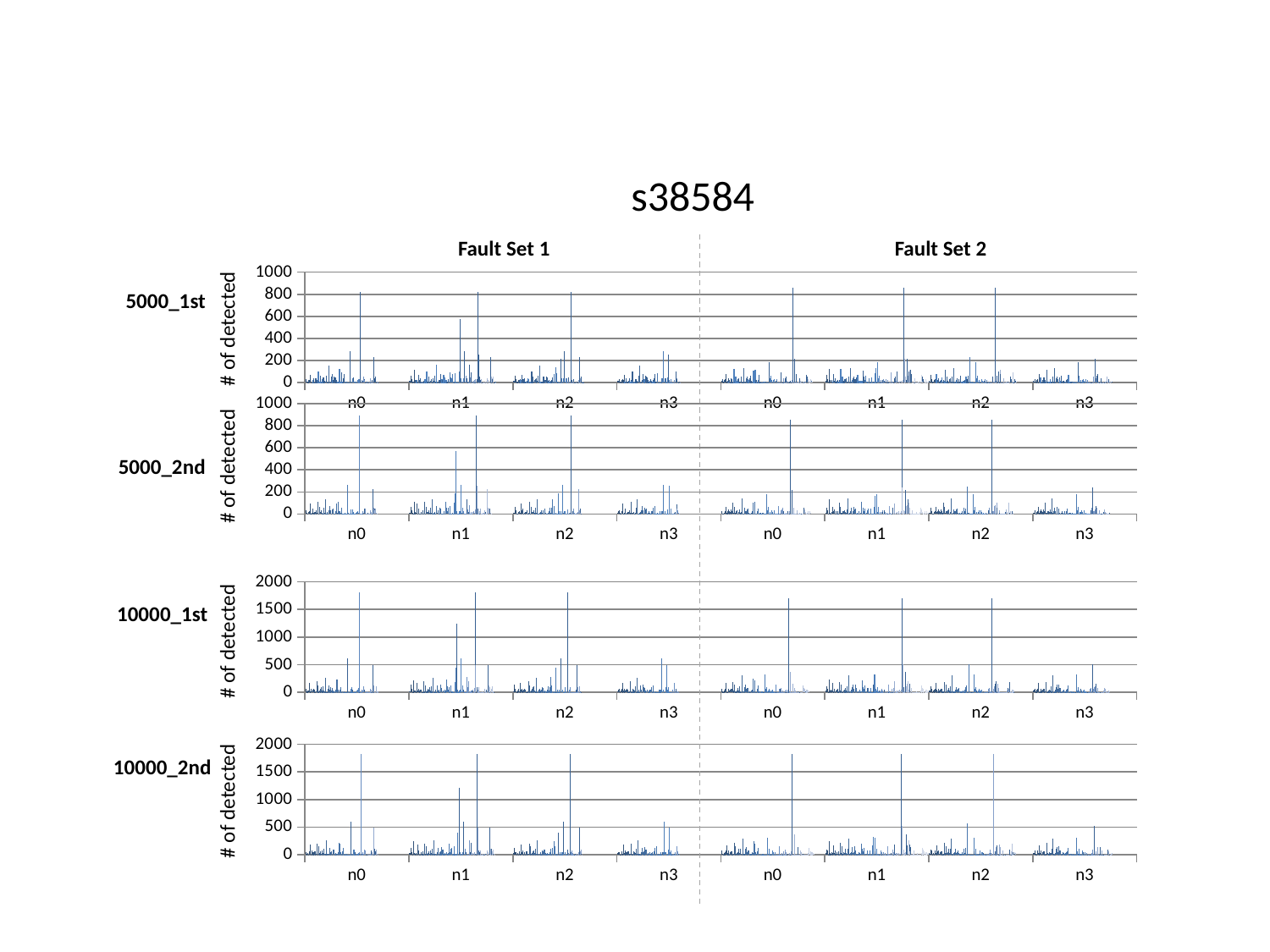

s38584
Fault Set 1
Fault Set 2

### Chart

| Category |  |  |  |  |  |  |  |  |  |  |  |  |  |  |  |  |  |  |  |  |  |  |  |  |  |  |  |  |  |  |  |  |  |  |  |  |  |  |  |  |  |  |  |  |  |  |  |  |  |  |  |  |  |  |  |  |  |  |  |  |  |  |  |  |  |  |  |  |  |  |  |  |  |  |  |  |  |  |  |  |  |  |  |  |  |  |  |  |  |  |  |  |  |  |  |  |  |  |  |  |  |  |  |  |  |  |  |  |  |  |  |  |  |  |  |  |  |  |  |  |  |  |  |  |  |  |  |  |  |  |  |  |  |  |  |  |  |  |  |  |  |  |  |  |  |  |  |  |  |  |  |  |  |  |  |  |  |  |  |  |  |  |  |  |  |  |  |  |  |  |  |  |  |  |  |  |  |  |  |  |  |  |  |  |  |  |  |  |  |
|---|---|---|---|---|---|---|---|---|---|---|---|---|---|---|---|---|---|---|---|---|---|---|---|---|---|---|---|---|---|---|---|---|---|---|---|---|---|---|---|---|---|---|---|---|---|---|---|---|---|---|---|---|---|---|---|---|---|---|---|---|---|---|---|---|---|---|---|---|---|---|---|---|---|---|---|---|---|---|---|---|---|---|---|---|---|---|---|---|---|---|---|---|---|---|---|---|---|---|---|---|---|---|---|---|---|---|---|---|---|---|---|---|---|---|---|---|---|---|---|---|---|---|---|---|---|---|---|---|---|---|---|---|---|---|---|---|---|---|---|---|---|---|---|---|---|---|---|---|---|---|---|---|---|---|---|---|---|---|---|---|---|---|---|---|---|---|---|---|---|---|---|---|---|---|---|---|---|---|---|---|---|---|---|---|---|---|---|---|---|
| n0 | 13.0 | 28.0 | 8.0 | 7.0 | 3.0 | 24.0 | 1.0 | 21.0 | 28.0 | 69.0 | 6.0 | 4.0 | 1.0 | 18.0 | 36.0 | 2.0 | 4.0 | 18.0 | 7.0 | 38.0 | 27.0 | 3.0 | 12.0 | 100.0 | 16.0 | 1.0 | 3.0 | 58.0 | 6.0 | 1.0 | 17.0 | 26.0 | 4.0 | 41.0 | 3.0 | 15.0 | 6.0 | 60.0 | 5.0 | 9.0 | 3.0 | 1.0 | 154.0 | 4.0 | 7.0 | 5.0 | 1.0 | 52.0 | 76.0 | 25.0 | 24.0 | 1.0 | 51.0 | 8.0 | 45.0 | 2.0 | 22.0 | 1.0 | 2.0 | 6.0 | 12.0 | 31.0 | 121.0 | 9.0 | 2.0 | 95.0 | 21.0 | 2.0 | 4.0 | 36.0 | 12.0 | 74.0 | 3.0 | 1.0 | 6.0 | 5.0 | 2.0 | 2.0 | 4.0 | 1.0 | 4.0 | 282.0 | 5.0 | 12.0 | 2.0 | 2.0 | 40.0 | 46.0 | 9.0 | 7.0 | 5.0 | 1.0 | 8.0 | 1.0 | 2.0 | 22.0 | 28.0 | 4.0 | 2.0 | 32.0 | 820.0 | 4.0 | 1.0 | 22.0 | 15.0 | 18.0 | 53.0 | 34.0 | 20.0 | 1.0 | 3.0 | 2.0 | 8.0 | 1.0 | 5.0 | 1.0 | 1.0 | 2.0 | 4.0 | 36.0 | 1.0 | 21.0 | 1.0 | 3.0 | 232.0 | 54.0 | 39.0 | 28.0 | 51.0 | 2.0 | 1.0 | 1.0 | 6.0 | 2.0 | None | None | None | None | None | None | None | None | None | None | None | None | None | None | None | None | None | None | None | None | None | None | None | None | None | None | None | None | None | None | None | None | None | None | None | None | None | None | None | None | None | None | None | None | None | None | None | None | None | None | None | None | None | None | None |
| n1 | 13.0 | 14.0 | 60.0 | 12.0 | 28.0 | 8.0 | 1.0 | 7.0 | 118.0 | 3.0 | 24.0 | 1.0 | 11.0 | 21.0 | 20.0 | 1.0 | 69.0 | 6.0 | 1.0 | 18.0 | 36.0 | 2.0 | 8.0 | 3.0 | 4.0 | 18.0 | 7.0 | 6.0 | 27.0 | 1.0 | 3.0 | 100.0 | 16.0 | 1.0 | 3.0 | 58.0 | 6.0 | 1.0 | 17.0 | 26.0 | 28.0 | 4.0 | 41.0 | 3.0 | 15.0 | 6.0 | 60.0 | 9.0 | 1.0 | 154.0 | 4.0 | 3.0 | 5.0 | 11.0 | 1.0 | 23.0 | 52.0 | 76.0 | 8.0 | 25.0 | 24.0 | 1.0 | 63.0 | 51.0 | 45.0 | 11.0 | 2.0 | 22.0 | 1.0 | 6.0 | 12.0 | 31.0 | 9.0 | 9.0 | 95.0 | 21.0 | 47.0 | 36.0 | 12.0 | 74.0 | 3.0 | 1.0 | 6.0 | 83.0 | 5.0 | 2.0 | 2.0 | 4.0 | 1.0 | 4.0 | 2.0 | 99.0 | 212.0 | 575.0 | 37.0 | 4.0 | 4.0 | 10.0 | 37.0 | 37.0 | 282.0 | 5.0 | 12.0 | 64.0 | 37.0 | 37.0 | 5.0 | 2.0 | 4.0 | 163.0 | 2.0 | 46.0 | 9.0 | 94.0 | 1.0 | 1.0 | 7.0 | 19.0 | 1.0 | 22.0 | 28.0 | 4.0 | 2.0 | 10.0 | 32.0 | 820.0 | 252.0 | 4.0 | 54.0 | 1.0 | 22.0 | 34.0 | 1.0 | 1.0 | 2.0 | 1.0 | 1.0 | 1.0 | 1.0 | 7.0 | 1.0 | 4.0 | 36.0 | 12.0 | 21.0 | 1.0 | 3.0 | 1.0 | 232.0 | 54.0 | 1.0 | 39.0 | 28.0 | 51.0 | 2.0 | 1.0 | 1.0 | 6.0 | 2.0 | None | None | None | None | None | None | None | None | None | None | None | None | None | None | None | None | None | None | None | None | None | None | None | None | None | None | None | None | None | None |
| n2 | 13.0 | 14.0 | 60.0 | 12.0 | 28.0 | 8.0 | 1.0 | 7.0 | 3.0 | 24.0 | 1.0 | 21.0 | 28.0 | 20.0 | 1.0 | 69.0 | 6.0 | 1.0 | 28.0 | 18.0 | 36.0 | 8.0 | 3.0 | 4.0 | 18.0 | 7.0 | 38.0 | 6.0 | 27.0 | 1.0 | 3.0 | 1.0 | 12.0 | 100.0 | 16.0 | 3.0 | 58.0 | 6.0 | 17.0 | 26.0 | 28.0 | 41.0 | 3.0 | 15.0 | 60.0 | 5.0 | 9.0 | 1.0 | 154.0 | 4.0 | 3.0 | 5.0 | 11.0 | 1.0 | 23.0 | 52.0 | 8.0 | 25.0 | 24.0 | 1.0 | 51.0 | 45.0 | 14.0 | 11.0 | 2.0 | 22.0 | 1.0 | 6.0 | 12.0 | 9.0 | 21.0 | 47.0 | 2.0 | 12.0 | 74.0 | 3.0 | 1.0 | 138.0 | 6.0 | 83.0 | 5.0 | 2.0 | 2.0 | 4.0 | 1.0 | 4.0 | 2.0 | 212.0 | 37.0 | 4.0 | 4.0 | 37.0 | 37.0 | 282.0 | 5.0 | 12.0 | 37.0 | 37.0 | 2.0 | 4.0 | 46.0 | 7.0 | 8.0 | 2.0 | 2.0 | 820.0 | 4.0 | 22.0 | 3.0 | 34.0 | 11.0 | 1.0 | 1.0 | 3.0 | 2.0 | 1.0 | 5.0 | 1.0 | 4.0 | 21.0 | 1.0 | 232.0 | 39.0 | 28.0 | 51.0 | 2.0 | 1.0 | 6.0 | 2.0 | None | None | None | None | None | None | None | None | None | None | None | None | None | None | None | None | None | None | None | None | None | None | None | None | None | None | None | None | None | None | None | None | None | None | None | None | None | None | None | None | None | None | None | None | None | None | None | None | None | None | None | None | None | None | None | None | None | None | None | None |
| n3 | 13.0 | 14.0 | 12.0 | 28.0 | 8.0 | 1.0 | 7.0 | 1.0 | 21.0 | 28.0 | 20.0 | 1.0 | 69.0 | 6.0 | 1.0 | 18.0 | 36.0 | 8.0 | 3.0 | 4.0 | 18.0 | 7.0 | 38.0 | 6.0 | 27.0 | 3.0 | 12.0 | 100.0 | 16.0 | 1.0 | 3.0 | 6.0 | 1.0 | 26.0 | 28.0 | 3.0 | 15.0 | 6.0 | 60.0 | 9.0 | 154.0 | 4.0 | 3.0 | 11.0 | 1.0 | 23.0 | 52.0 | 76.0 | 25.0 | 24.0 | 1.0 | 63.0 | 51.0 | 8.0 | 45.0 | 2.0 | 22.0 | 1.0 | 6.0 | 12.0 | 31.0 | 9.0 | 9.0 | 2.0 | 6.0 | 21.0 | 36.0 | 12.0 | 74.0 | 3.0 | 1.0 | 6.0 | 83.0 | 5.0 | 2.0 | 2.0 | 4.0 | 1.0 | 4.0 | 2.0 | 37.0 | 4.0 | 37.0 | 37.0 | 282.0 | 5.0 | 12.0 | 37.0 | 37.0 | 2.0 | 4.0 | 46.0 | 2.0 | 252.0 | 4.0 | 22.0 | 1.0 | 34.0 | 3.0 | 2.0 | 1.0 | 4.0 | 1.0 | 4.0 | 21.0 | 1.0 | 3.0 | 99.0 | 39.0 | 28.0 | 2.0 | 1.0 | 1.0 | 6.0 | 2.0 | None | None | None | None | None | None | None | None | None | None | None | None | None | None | None | None | None | None | None | None | None | None | None | None | None | None | None | None | None | None | None | None | None | None | None | None | None | None | None | None | None | None | None | None | None | None | None | None | None | None | None | None | None | None | None | None | None | None | None | None | None | None | None | None | None | None | None | None | None | None | None | None | None | None |
| n0 | 14.0 | 30.0 | 5.0 | 1.0 | 9.0 | 20.0 | 20.0 | 32.0 | 76.0 | 6.0 | 4.0 | 13.0 | 42.0 | 1.0 | 15.0 | 23.0 | 2.0 | 41.0 | 1.0 | 26.0 | 1.0 | 2.0 | 10.0 | 119.0 | 7.0 | 1.0 | 51.0 | 8.0 | 16.0 | 2.0 | 30.0 | 5.0 | 38.0 | 3.0 | 6.0 | 11.0 | 54.0 | 4.0 | 8.0 | 1.0 | 128.0 | 4.0 | 10.0 | 6.0 | 1.0 | 39.0 | 56.0 | 1.0 | 29.0 | 21.0 | 2.0 | 42.0 | 16.0 | 66.0 | 1.0 | 10.0 | 11.0 | 15.0 | 15.0 | 105.0 | 11.0 | 3.0 | 111.0 | 21.0 | 2.0 | 4.0 | 2.0 | 21.0 | 28.0 | 62.0 | 2.0 | 6.0 | 4.0 | 3.0 | 1.0 | 2.0 | 5.0 | 1.0 | 5.0 | 6.0 | 3.0 | 6.0 | 4.0 | 2.0 | 1.0 | 2.0 | 1.0 | 182.0 | 40.0 | 23.0 | 60.0 | 5.0 | 23.0 | 2.0 | 1.0 | 23.0 | 29.0 | 15.0 | 2.0 | 8.0 | 15.0 | 32.0 | 2.0 | 2.0 | 4.0 | 3.0 | 2.0 | 1.0 | 2.0 | 92.0 | 2.0 | 3.0 | 4.0 | 2.0 | 38.0 | 1.0 | 42.0 | 3.0 | 53.0 | 19.0 | 3.0 | 1.0 | 5.0 | 7.0 | 1.0 | 12.0 | 16.0 | 5.0 | 4.0 | 27.0 | 859.0 | 2.0 | 6.0 | 218.0 | 2.0 | 2.0 | 1.0 | 74.0 | 2.0 | 3.0 | 1.0 | 1.0 | 5.0 | 37.0 | 13.0 | 1.0 | 2.0 | 8.0 | 5.0 | 1.0 | 1.0 | 5.0 | 6.0 | 2.0 | 2.0 | 9.0 | 68.0 | 52.0 | 9.0 | 35.0 | 1.0 | 3.0 | 5.0 | 29.0 | 19.0 | 6.0 | 7.0 | None | None | None | None | None | None | None | None | None | None | None | None | None | None | None | None | None | None | None | None | None | None |
| n1 | 14.0 | 11.0 | 71.0 | 24.0 | 30.0 | 5.0 | 1.0 | 120.0 | 9.0 | 20.0 | 9.0 | 20.0 | 9.0 | 1.0 | 76.0 | 6.0 | 13.0 | 42.0 | 1.0 | 2.0 | 2.0 | 15.0 | 23.0 | 2.0 | 6.0 | 26.0 | 1.0 | 2.0 | 119.0 | 7.0 | 1.0 | 51.0 | 8.0 | 16.0 | 2.0 | 30.0 | 31.0 | 5.0 | 38.0 | 3.0 | 6.0 | 11.0 | 54.0 | 8.0 | 1.0 | 128.0 | 4.0 | 6.0 | 4.0 | 17.0 | 39.0 | 56.0 | 1.0 | 4.0 | 29.0 | 21.0 | 2.0 | 50.0 | 42.0 | 66.0 | 1.0 | 1.0 | 10.0 | 11.0 | 15.0 | 15.0 | 5.0 | 11.0 | 111.0 | 21.0 | 2.0 | 52.0 | 21.0 | 28.0 | 62.0 | 6.0 | 4.0 | 5.0 | 3.0 | 37.0 | 39.0 | 2.0 | 5.0 | 1.0 | 5.0 | 43.0 | 3.0 | 6.0 | 4.0 | 2.0 | 87.0 | 1.0 | 132.0 | 1.0 | 6.0 | 182.0 | 40.0 | 23.0 | 60.0 | 5.0 | 3.0 | 23.0 | 1.0 | 2.0 | 1.0 | 23.0 | 29.0 | 15.0 | 2.0 | 8.0 | 15.0 | 32.0 | 2.0 | 2.0 | 20.0 | 4.0 | 3.0 | 2.0 | 1.0 | 2.0 | 92.0 | 6.0 | 2.0 | 3.0 | 4.0 | 2.0 | 38.0 | 1.0 | 53.0 | 19.0 | 97.0 | 5.0 | 5.0 | 7.0 | 12.0 | 3.0 | 1.0 | 12.0 | 16.0 | 5.0 | 4.0 | 6.0 | 27.0 | 859.0 | 216.0 | 2.0 | 53.0 | 6.0 | 23.0 | 18.0 | 218.0 | 60.0 | 101.0 | 1.0 | 113.0 | 118.0 | 28.0 | 74.0 | 2.0 | 3.0 | 1.0 | 1.0 | 9.0 | 37.0 | 1.0 | 1.0 | 1.0 | 1.0 | 1.0 | 6.0 | 1.0 | 6.0 | 2.0 | 2.0 | 8.0 | 9.0 | 68.0 | 52.0 | 9.0 | 35.0 | 1.0 | 3.0 | 5.0 | 3.0 | 29.0 | 19.0 | 1.0 | 6.0 | 7.0 |
| n2 | 14.0 | 11.0 | 71.0 | 24.0 | 30.0 | 5.0 | 1.0 | 9.0 | 20.0 | 20.0 | 32.0 | 9.0 | 1.0 | 76.0 | 6.0 | 26.0 | 13.0 | 42.0 | 2.0 | 2.0 | 15.0 | 23.0 | 2.0 | 41.0 | 6.0 | 26.0 | 2.0 | 4.0 | 10.0 | 119.0 | 7.0 | 1.0 | 51.0 | 8.0 | 16.0 | 2.0 | 30.0 | 31.0 | 38.0 | 3.0 | 6.0 | 54.0 | 4.0 | 8.0 | 1.0 | 128.0 | 4.0 | 6.0 | 4.0 | 17.0 | 39.0 | 1.0 | 4.0 | 29.0 | 21.0 | 2.0 | 42.0 | 66.0 | 11.0 | 1.0 | 1.0 | 10.0 | 11.0 | 15.0 | 5.0 | 21.0 | 2.0 | 52.0 | 4.0 | 28.0 | 62.0 | 2.0 | 6.0 | 234.0 | 7.0 | 5.0 | 3.0 | 2.0 | 5.0 | 1.0 | 3.0 | 4.0 | 2.0 | 1.0 | 1.0 | 182.0 | 40.0 | 23.0 | 60.0 | 5.0 | 3.0 | 23.0 | 1.0 | 2.0 | 1.0 | 23.0 | 29.0 | 15.0 | 2.0 | 8.0 | 15.0 | 32.0 | 2.0 | 2.0 | 20.0 | 4.0 | 3.0 | 2.0 | 1.0 | 2.0 | 6.0 | 2.0 | 3.0 | 4.0 | 2.0 | 38.0 | 53.0 | 7.0 | 7.0 | 5.0 | 4.0 | 859.0 | 18.0 | 27.0 | 60.0 | 2.0 | 101.0 | 2.0 | 1.0 | 118.0 | 74.0 | 2.0 | 3.0 | 1.0 | 1.0 | 37.0 | 13.0 | 1.0 | 2.0 | 2.0 | 1.0 | 5.0 | 1.0 | 6.0 | 2.0 | 2.0 | 8.0 | 9.0 | 52.0 | 9.0 | 35.0 | 1.0 | 3.0 | 95.0 | 5.0 | 3.0 | 29.0 | 19.0 | 1.0 | 6.0 | None | None | None | None | None | None | None | None | None | None | None | None | None | None | None | None | None | None | None | None | None | None | None | None | None | None | None | None | None |
| n3 | 14.0 | 11.0 | 24.0 | 30.0 | 5.0 | 1.0 | 20.0 | 32.0 | 9.0 | 1.0 | 76.0 | 6.0 | 13.0 | 42.0 | 2.0 | 2.0 | 15.0 | 23.0 | 2.0 | 41.0 | 6.0 | 26.0 | 1.0 | 2.0 | 10.0 | 119.0 | 7.0 | 1.0 | 8.0 | 2.0 | 30.0 | 31.0 | 3.0 | 6.0 | 11.0 | 54.0 | 8.0 | 1.0 | 128.0 | 4.0 | 4.0 | 17.0 | 39.0 | 56.0 | 29.0 | 21.0 | 2.0 | 50.0 | 42.0 | 16.0 | 66.0 | 1.0 | 10.0 | 11.0 | 15.0 | 15.0 | 5.0 | 11.0 | 3.0 | 2.0 | 21.0 | 2.0 | 21.0 | 28.0 | 62.0 | 2.0 | 6.0 | 4.0 | 5.0 | 3.0 | 2.0 | 5.0 | 1.0 | 5.0 | 3.0 | 6.0 | 4.0 | 2.0 | 2.0 | 1.0 | 6.0 | 182.0 | 40.0 | 23.0 | 60.0 | 5.0 | 23.0 | 1.0 | 2.0 | 1.0 | 23.0 | 29.0 | 15.0 | 2.0 | 8.0 | 15.0 | 32.0 | 2.0 | 2.0 | 20.0 | 4.0 | 3.0 | 2.0 | 1.0 | 2.0 | 2.0 | 3.0 | 4.0 | 2.0 | 38.0 | 53.0 | 4.0 | 216.0 | 18.0 | 27.0 | 40.0 | 60.0 | 1.0 | 74.0 | 2.0 | 3.0 | 1.0 | 1.0 | 1.0 | 37.0 | 1.0 | 2.0 | 2.0 | 1.0 | 1.0 | 1.0 | 6.0 | 2.0 | 8.0 | 9.0 | 52.0 | 9.0 | 35.0 | 3.0 | 5.0 | 3.0 | 1.0 | 6.0 | 7.0 | None | None | None | None | None | None | None | None | None | None | None | None | None | None | None | None | None | None | None | None | None | None | None | None | None | None | None | None | None | None | None | None | None | None | None | None | None | None | None | None | None | None | None | None | None |
5000_1st
# of detected

### Chart

| Category |  |  |  |  |  |  |  |  |  |  |  |  |  |  |  |  |  |  |  |  |  |  |  |  |  |  |  |  |  |  |  |  |  |  |  |  |  |  |  |  |  |  |  |  |  |  |  |  |  |  |  |  |  |  |  |  |  |  |  |  |  |  |  |  |  |  |  |  |  |  |  |  |  |  |  |  |  |  |  |  |  |  |  |  |  |  |  |  |  |  |  |  |  |  |  |  |  |  |  |  |  |  |  |  |  |  |  |  |  |  |  |  |  |  |  |  |  |  |  |  |  |  |  |  |  |  |  |  |  |  |  |  |  |  |  |  |  |  |  |  |  |  |  |  |  |  |  |  |  |  |  |  |  |  |  |  |  |  |  |  |  |  |  |  |  |  |  |  |  |  |  |  |  |  |  |  |  |  |  |  |  |  |  |  |  |  |  |  |  |  |  |
|---|---|---|---|---|---|---|---|---|---|---|---|---|---|---|---|---|---|---|---|---|---|---|---|---|---|---|---|---|---|---|---|---|---|---|---|---|---|---|---|---|---|---|---|---|---|---|---|---|---|---|---|---|---|---|---|---|---|---|---|---|---|---|---|---|---|---|---|---|---|---|---|---|---|---|---|---|---|---|---|---|---|---|---|---|---|---|---|---|---|---|---|---|---|---|---|---|---|---|---|---|---|---|---|---|---|---|---|---|---|---|---|---|---|---|---|---|---|---|---|---|---|---|---|---|---|---|---|---|---|---|---|---|---|---|---|---|---|---|---|---|---|---|---|---|---|---|---|---|---|---|---|---|---|---|---|---|---|---|---|---|---|---|---|---|---|---|---|---|---|---|---|---|---|---|---|---|---|---|---|---|---|---|---|---|---|---|---|---|---|---|---|
| n0 | 13.0 | 34.0 | 7.0 | 1.0 | 6.0 | 16.0 | 14.0 | 29.0 | 91.0 | 1.0 | 4.0 | 1.0 | 8.0 | 47.0 | 2.0 | 13.0 | 18.0 | 6.0 | 20.0 | 32.0 | 3.0 | 9.0 | 110.0 | 14.0 | 3.0 | 62.0 | 9.0 | 19.0 | 21.0 | 33.0 | 2.0 | 13.0 | 3.0 | 53.0 | 3.0 | 8.0 | 2.0 | 132.0 | 6.0 | 1.0 | 15.0 | 4.0 | 1.0 | 31.0 | 69.0 | 19.0 | 33.0 | 3.0 | 3.0 | 41.0 | 8.0 | 52.0 | 1.0 | 5.0 | 6.0 | 14.0 | 23.0 | 98.0 | 7.0 | 2.0 | 111.0 | 28.0 | 2.0 | 3.0 | 26.0 | 12.0 | 55.0 | 1.0 | 1.0 | 6.0 | 1.0 | 1.0 | 10.0 | 2.0 | 3.0 | 3.0 | 3.0 | 3.0 | 266.0 | 10.0 | 2.0 | 3.0 | 3.0 | 3.0 | 38.0 | 1.0 | 40.0 | 2.0 | 20.0 | 6.0 | 1.0 | 1.0 | 6.0 | 9.0 | 3.0 | 18.0 | 24.0 | 8.0 | 8.0 | 39.0 | 891.0 | 1.0 | 2.0 | 4.0 | 1.0 | 27.0 | 1.0 | 7.0 | 13.0 | 51.0 | 49.0 | 9.0 | 2.0 | 4.0 | 1.0 | 14.0 | 2.0 | 1.0 | 1.0 | 9.0 | 36.0 | 1.0 | 21.0 | 1.0 | 1.0 | 223.0 | 53.0 | 52.0 | 34.0 | 50.0 | 7.0 | 8.0 | 2.0 | None | None | None | None | None | None | None | None | None | None | None | None | None | None | None | None | None | None | None | None | None | None | None | None | None | None | None | None | None | None | None | None | None | None | None | None | None | None | None | None | None | None | None | None | None | None | None | None | None | None | None | None | None | None | None | None | None | None |
| n1 | 13.0 | 13.0 | 64.0 | 23.0 | 34.0 | 7.0 | 1.0 | 1.0 | 109.0 | 6.0 | 16.0 | 4.0 | 14.0 | 10.0 | 91.0 | 1.0 | 8.0 | 47.0 | 2.0 | 3.0 | 1.0 | 13.0 | 18.0 | 6.0 | 8.0 | 32.0 | 3.0 | 110.0 | 14.0 | 3.0 | 62.0 | 9.0 | 19.0 | 21.0 | 17.0 | 33.0 | 2.0 | 13.0 | 3.0 | 53.0 | 8.0 | 132.0 | 6.0 | 2.0 | 4.0 | 7.0 | 1.0 | 17.0 | 2.0 | 31.0 | 69.0 | 7.0 | 19.0 | 33.0 | 3.0 | 3.0 | 56.0 | 41.0 | 52.0 | 6.0 | 1.0 | 5.0 | 6.0 | 14.0 | 23.0 | 5.0 | 7.0 | 111.0 | 28.0 | 58.0 | 26.0 | 12.0 | 55.0 | 1.0 | 1.0 | 74.0 | 6.0 | 1.0 | 1.0 | 10.0 | 2.0 | 2.0 | 1.0 | 100.0 | 187.0 | 3.0 | 572.0 | 25.0 | 3.0 | 3.0 | 3.0 | 4.0 | 25.0 | 3.0 | 25.0 | 266.0 | 10.0 | 2.0 | 55.0 | 25.0 | 25.0 | 3.0 | 4.0 | 3.0 | 3.0 | 4.0 | 135.0 | 40.0 | 2.0 | 20.0 | 79.0 | 6.0 | 3.0 | 5.0 | 20.0 | 1.0 | 3.0 | 18.0 | 24.0 | 8.0 | 8.0 | 5.0 | 39.0 | 891.0 | 253.0 | 1.0 | 2.0 | 48.0 | 4.0 | 27.0 | 1.0 | 49.0 | 2.0 | 4.0 | 1.0 | 1.0 | 9.0 | 1.0 | 9.0 | 36.0 | 6.0 | 21.0 | 1.0 | 1.0 | 223.0 | 53.0 | 52.0 | 34.0 | 50.0 | 7.0 | 8.0 | 2.0 | None | None | None | None | None | None | None | None | None | None | None | None | None | None | None | None | None | None | None | None | None | None | None | None | None | None | None | None | None | None | None | None | None | None | None | None | None | None | None |
| n2 | 13.0 | 13.0 | 64.0 | 23.0 | 34.0 | 7.0 | 1.0 | 1.0 | 6.0 | 16.0 | 14.0 | 29.0 | 10.0 | 91.0 | 1.0 | 31.0 | 8.0 | 47.0 | 3.0 | 1.0 | 13.0 | 18.0 | 6.0 | 20.0 | 8.0 | 32.0 | 3.0 | 4.0 | 9.0 | 110.0 | 14.0 | 3.0 | 62.0 | 9.0 | 19.0 | 21.0 | 17.0 | 33.0 | 2.0 | 13.0 | 53.0 | 3.0 | 8.0 | 132.0 | 6.0 | 1.0 | 2.0 | 4.0 | 7.0 | 1.0 | 17.0 | 2.0 | 31.0 | 7.0 | 19.0 | 33.0 | 3.0 | 41.0 | 52.0 | 11.0 | 6.0 | 1.0 | 5.0 | 6.0 | 14.0 | 5.0 | 28.0 | 58.0 | 2.0 | 12.0 | 55.0 | 1.0 | 136.0 | 1.0 | 74.0 | 6.0 | 1.0 | 1.0 | 10.0 | 2.0 | 2.0 | 1.0 | 187.0 | 3.0 | 25.0 | 3.0 | 3.0 | 3.0 | 25.0 | 3.0 | 25.0 | 266.0 | 10.0 | 2.0 | 25.0 | 25.0 | 3.0 | 3.0 | 3.0 | 4.0 | 40.0 | 1.0 | 5.0 | 9.0 | 2.0 | 8.0 | 891.0 | 1.0 | 1.0 | 27.0 | 4.0 | 49.0 | 7.0 | 2.0 | 4.0 | 2.0 | 1.0 | 9.0 | 21.0 | 1.0 | 223.0 | 52.0 | 34.0 | 50.0 | 8.0 | 2.0 | None | None | None | None | None | None | None | None | None | None | None | None | None | None | None | None | None | None | None | None | None | None | None | None | None | None | None | None | None | None | None | None | None | None | None | None | None | None | None | None | None | None | None | None | None | None | None | None | None | None | None | None | None | None | None | None | None | None | None | None | None | None | None | None | None |
| n3 | 13.0 | 13.0 | 23.0 | 34.0 | 7.0 | 1.0 | 1.0 | 14.0 | 29.0 | 10.0 | 91.0 | 1.0 | 1.0 | 8.0 | 47.0 | 3.0 | 1.0 | 13.0 | 18.0 | 6.0 | 20.0 | 8.0 | 32.0 | 3.0 | 9.0 | 110.0 | 14.0 | 3.0 | 9.0 | 21.0 | 17.0 | 2.0 | 13.0 | 3.0 | 53.0 | 8.0 | 132.0 | 6.0 | 1.0 | 2.0 | 7.0 | 1.0 | 17.0 | 2.0 | 31.0 | 69.0 | 19.0 | 33.0 | 3.0 | 3.0 | 56.0 | 41.0 | 8.0 | 52.0 | 1.0 | 5.0 | 6.0 | 14.0 | 23.0 | 5.0 | 7.0 | 2.0 | 3.0 | 28.0 | 26.0 | 12.0 | 55.0 | 1.0 | 1.0 | 74.0 | 6.0 | 1.0 | 1.0 | 10.0 | 2.0 | 2.0 | 1.0 | 3.0 | 25.0 | 3.0 | 3.0 | 25.0 | 3.0 | 25.0 | 266.0 | 10.0 | 2.0 | 25.0 | 25.0 | 3.0 | 3.0 | 3.0 | 4.0 | 40.0 | 1.0 | 8.0 | 253.0 | 1.0 | 27.0 | 49.0 | 2.0 | 4.0 | 1.0 | 5.0 | 1.0 | 9.0 | 21.0 | 1.0 | 1.0 | 86.0 | 52.0 | 34.0 | 7.0 | 8.0 | 2.0 | None | None | None | None | None | None | None | None | None | None | None | None | None | None | None | None | None | None | None | None | None | None | None | None | None | None | None | None | None | None | None | None | None | None | None | None | None | None | None | None | None | None | None | None | None | None | None | None | None | None | None | None | None | None | None | None | None | None | None | None | None | None | None | None | None | None | None | None | None | None | None | None | None | None | None | None |
| n0 | 10.0 | 28.0 | 6.0 | 3.0 | 4.0 | 13.0 | 17.0 | 29.0 | 66.0 | 7.0 | 2.0 | 2.0 | 22.0 | 39.0 | 5.0 | 22.0 | 20.0 | 5.0 | 42.0 | 22.0 | 7.0 | 103.0 | 9.0 | 61.0 | 12.0 | 1.0 | 14.0 | 23.0 | 7.0 | 36.0 | 2.0 | 21.0 | 7.0 | 38.0 | 2.0 | 7.0 | 15.0 | 3.0 | 137.0 | 1.0 | 3.0 | 3.0 | 40.0 | 58.0 | 22.0 | 22.0 | 4.0 | 39.0 | 6.0 | 45.0 | 2.0 | 12.0 | 1.0 | 1.0 | 5.0 | 13.0 | 22.0 | 2.0 | 99.0 | 7.0 | 2.0 | 108.0 | 23.0 | 3.0 | 5.0 | 5.0 | 29.0 | 23.0 | 45.0 | 2.0 | 2.0 | 12.0 | 10.0 | 2.0 | 1.0 | 1.0 | 10.0 | 7.0 | 6.0 | 2.0 | 1.0 | 1.0 | 2.0 | 1.0 | 180.0 | 37.0 | 18.0 | 61.0 | 1.0 | 3.0 | 18.0 | 3.0 | 18.0 | 31.0 | 17.0 | 2.0 | 6.0 | 30.0 | 21.0 | 1.0 | 1.0 | 6.0 | 3.0 | 1.0 | 3.0 | 68.0 | 3.0 | 3.0 | 4.0 | 1.0 | 30.0 | 40.0 | 2.0 | 57.0 | 2.0 | 23.0 | 2.0 | 1.0 | 6.0 | 7.0 | 1.0 | 3.0 | 23.0 | 24.0 | 6.0 | 4.0 | 25.0 | 854.0 | 1.0 | 5.0 | 217.0 | 1.0 | 3.0 | 1.0 | 60.0 | 1.0 | 4.0 | 1.0 | 1.0 | 30.0 | 24.0 | 1.0 | 1.0 | 1.0 | 13.0 | 1.0 | 1.0 | 1.0 | 5.0 | 1.0 | 2.0 | 1.0 | 21.0 | 58.0 | 39.0 | 7.0 | 20.0 | 1.0 | 1.0 | 8.0 | 22.0 | 2.0 | 1.0 | 29.0 | 14.0 | 9.0 | None | None | None | None | None | None | None | None | None | None | None | None | None | None | None | None | None | None | None | None | None | None | None | None | None |
| n1 | 10.0 | 8.0 | 60.0 | 34.0 | 28.0 | 6.0 | 3.0 | 134.0 | 4.0 | 13.0 | 4.0 | 17.0 | 14.0 | 66.0 | 7.0 | 22.0 | 39.0 | 5.0 | 4.0 | 22.0 | 20.0 | 5.0 | 5.0 | 22.0 | 1.0 | 103.0 | 9.0 | 61.0 | 12.0 | 1.0 | 14.0 | 1.0 | 23.0 | 23.0 | 7.0 | 36.0 | 2.0 | 21.0 | 7.0 | 38.0 | 2.0 | 15.0 | 137.0 | 1.0 | 3.0 | 9.0 | 23.0 | 40.0 | 58.0 | 5.0 | 22.0 | 22.0 | 4.0 | 62.0 | 39.0 | 45.0 | 10.0 | 2.0 | 12.0 | 1.0 | 5.0 | 13.0 | 22.0 | 2.0 | 9.0 | 7.0 | 108.0 | 23.0 | 3.0 | 60.0 | 29.0 | 23.0 | 45.0 | 4.0 | 2.0 | 12.0 | 8.0 | 10.0 | 30.0 | 50.0 | 2.0 | 1.0 | 1.0 | 10.0 | 47.0 | 6.0 | 1.0 | 2.0 | 1.0 | 1.0 | 67.0 | 163.0 | 1.0 | 2.0 | 180.0 | 37.0 | 18.0 | 61.0 | 1.0 | 3.0 | 5.0 | 18.0 | 1.0 | 3.0 | 18.0 | 31.0 | 17.0 | 2.0 | 6.0 | 30.0 | 21.0 | 1.0 | 1.0 | 11.0 | 6.0 | 3.0 | 1.0 | 3.0 | 68.0 | 11.0 | 3.0 | 3.0 | 4.0 | 1.0 | 30.0 | 57.0 | 2.0 | 23.0 | 94.0 | 6.0 | 12.0 | 7.0 | 21.0 | 1.0 | 3.0 | 23.0 | 24.0 | 6.0 | 4.0 | 13.0 | 25.0 | 854.0 | 239.0 | 1.0 | 37.0 | 5.0 | 11.0 | 22.0 | 217.0 | 1.0 | 68.0 | 76.0 | 1.0 | 136.0 | 99.0 | 34.0 | 60.0 | 1.0 | 4.0 | 6.0 | 1.0 | 30.0 | 1.0 | 1.0 | 1.0 | 1.0 | 1.0 | 1.0 | 15.0 | 5.0 | 5.0 | 1.0 | 1.0 | 2.0 | 6.0 | 21.0 | 58.0 | 39.0 | 7.0 | 20.0 | 1.0 | 1.0 | 8.0 | 2.0 | 22.0 | 2.0 | 1.0 | 29.0 | 5.0 | 14.0 | 9.0 |
| n2 | 10.0 | 8.0 | 60.0 | 34.0 | 28.0 | 6.0 | 3.0 | 4.0 | 13.0 | 17.0 | 29.0 | 14.0 | 66.0 | 7.0 | 20.0 | 22.0 | 39.0 | 4.0 | 22.0 | 20.0 | 5.0 | 42.0 | 5.0 | 22.0 | 1.0 | 7.0 | 103.0 | 9.0 | 61.0 | 12.0 | 14.0 | 23.0 | 23.0 | 36.0 | 2.0 | 21.0 | 38.0 | 2.0 | 7.0 | 15.0 | 137.0 | 1.0 | 3.0 | 9.0 | 23.0 | 40.0 | 5.0 | 22.0 | 22.0 | 4.0 | 39.0 | 45.0 | 11.0 | 10.0 | 2.0 | 12.0 | 1.0 | 5.0 | 13.0 | 2.0 | 9.0 | 23.0 | 3.0 | 60.0 | 5.0 | 23.0 | 45.0 | 4.0 | 2.0 | 2.0 | 245.0 | 10.0 | 8.0 | 10.0 | 2.0 | 1.0 | 1.0 | 6.0 | 1.0 | 1.0 | 1.0 | 180.0 | 37.0 | 18.0 | 61.0 | 3.0 | 5.0 | 18.0 | 1.0 | 3.0 | 18.0 | 31.0 | 17.0 | 2.0 | 6.0 | 30.0 | 21.0 | 1.0 | 1.0 | 11.0 | 6.0 | 3.0 | 1.0 | 3.0 | 11.0 | 3.0 | 3.0 | 4.0 | 1.0 | 30.0 | 57.0 | 7.0 | 7.0 | 2.0 | 4.0 | 854.0 | 1.0 | 22.0 | 25.0 | 1.0 | 68.0 | 3.0 | 76.0 | 1.0 | 99.0 | 60.0 | 1.0 | 4.0 | 1.0 | 30.0 | 8.0 | 1.0 | 1.0 | 2.0 | 1.0 | 5.0 | 5.0 | 1.0 | 1.0 | 2.0 | 6.0 | 21.0 | 39.0 | 7.0 | 20.0 | 1.0 | 1.0 | 104.0 | 8.0 | 2.0 | 22.0 | 2.0 | 1.0 | 29.0 | 5.0 | 14.0 | None | None | None | None | None | None | None | None | None | None | None | None | None | None | None | None | None | None | None | None | None | None | None | None | None | None | None | None | None | None | None | None | None | None | None |
| n3 | 10.0 | 8.0 | 34.0 | 28.0 | 6.0 | 3.0 | 17.0 | 29.0 | 14.0 | 66.0 | 7.0 | 2.0 | 22.0 | 39.0 | 4.0 | 22.0 | 20.0 | 5.0 | 42.0 | 5.0 | 22.0 | 7.0 | 103.0 | 9.0 | 12.0 | 1.0 | 23.0 | 23.0 | 2.0 | 21.0 | 7.0 | 38.0 | 2.0 | 15.0 | 137.0 | 1.0 | 9.0 | 23.0 | 40.0 | 58.0 | 22.0 | 22.0 | 4.0 | 62.0 | 39.0 | 6.0 | 45.0 | 2.0 | 12.0 | 1.0 | 5.0 | 13.0 | 22.0 | 2.0 | 9.0 | 7.0 | 2.0 | 2.0 | 23.0 | 3.0 | 29.0 | 23.0 | 45.0 | 4.0 | 2.0 | 2.0 | 12.0 | 8.0 | 10.0 | 2.0 | 1.0 | 1.0 | 10.0 | 6.0 | 2.0 | 1.0 | 1.0 | 2.0 | 1.0 | 2.0 | 180.0 | 37.0 | 18.0 | 61.0 | 3.0 | 18.0 | 1.0 | 3.0 | 18.0 | 31.0 | 17.0 | 2.0 | 6.0 | 30.0 | 21.0 | 1.0 | 1.0 | 11.0 | 6.0 | 3.0 | 1.0 | 3.0 | 3.0 | 3.0 | 4.0 | 1.0 | 30.0 | 57.0 | 4.0 | 239.0 | 1.0 | 22.0 | 25.0 | 1.0 | 42.0 | 68.0 | 1.0 | 60.0 | 1.0 | 4.0 | 1.0 | 30.0 | 2.0 | 1.0 | 1.0 | 6.0 | 5.0 | 5.0 | 2.0 | 6.0 | 21.0 | 39.0 | 7.0 | 20.0 | 1.0 | 8.0 | 2.0 | 2.0 | 1.0 | 5.0 | 14.0 | 9.0 | None | None | None | None | None | None | None | None | None | None | None | None | None | None | None | None | None | None | None | None | None | None | None | None | None | None | None | None | None | None | None | None | None | None | None | None | None | None | None | None | None | None | None | None | None | None | None | None | None |
5000_2nd
# of detected

### Chart

| Category |  |  |  |  |  |  |  |  |  |  |  |  |  |  |  |  |  |  |  |  |  |  |  |  |  |  |  |  |  |  |  |  |  |  |  |  |  |  |  |  |  |  |  |  |  |  |  |  |  |  |  |  |  |  |  |  |  |  |  |  |  |  |  |  |  |  |  |  |  |  |  |  |  |  |  |  |  |  |  |  |  |  |  |  |  |  |  |  |  |  |  |  |  |  |  |  |  |  |  |  |  |  |  |  |  |  |  |  |  |  |  |  |  |  |  |  |  |  |  |  |  |  |  |  |  |  |  |  |  |  |  |  |  |  |  |  |  |  |  |  |  |  |  |  |  |  |  |  |  |  |  |  |  |  |  |  |  |  |  |  |  |  |  |  |  |  |  |  |  |  |  |  |  |  |  |  |  |  |  |  |  |  |  |  |  |  |  |  |  |  |  |  |  |  |  |  |  |  |  |  |  |  |  |  |  |  |  |  |  |  |  |  |  |  |  |  |
|---|---|---|---|---|---|---|---|---|---|---|---|---|---|---|---|---|---|---|---|---|---|---|---|---|---|---|---|---|---|---|---|---|---|---|---|---|---|---|---|---|---|---|---|---|---|---|---|---|---|---|---|---|---|---|---|---|---|---|---|---|---|---|---|---|---|---|---|---|---|---|---|---|---|---|---|---|---|---|---|---|---|---|---|---|---|---|---|---|---|---|---|---|---|---|---|---|---|---|---|---|---|---|---|---|---|---|---|---|---|---|---|---|---|---|---|---|---|---|---|---|---|---|---|---|---|---|---|---|---|---|---|---|---|---|---|---|---|---|---|---|---|---|---|---|---|---|---|---|---|---|---|---|---|---|---|---|---|---|---|---|---|---|---|---|---|---|---|---|---|---|---|---|---|---|---|---|---|---|---|---|---|---|---|---|---|---|---|---|---|---|---|---|---|---|---|---|---|---|---|---|---|---|---|---|---|---|---|---|---|---|---|---|---|---|---|---|
| n0 | 22.0 | 63.0 | 14.0 | 9.0 | 8.0 | 28.0 | 38.0 | 59.0 | 168.0 | 21.0 | 6.0 | 24.0 | 65.0 | 10.0 | 28.0 | 50.0 | 11.0 | 64.0 | 49.0 | 2.0 | 1.0 | 4.0 | 10.0 | 194.0 | 21.0 | 2.0 | 130.0 | 11.0 | 1.0 | 28.0 | 1.0 | 62.0 | 14.0 | 87.0 | 8.0 | 29.0 | 6.0 | 105.0 | 24.0 | 18.0 | 2.0 | 3.0 | 260.0 | 9.0 | 5.0 | 7.0 | 3.0 | 62.0 | 125.0 | 36.0 | 53.0 | 7.0 | 1.0 | 92.0 | 24.0 | 79.0 | 2.0 | 3.0 | 37.0 | 2.0 | 15.0 | 20.0 | 48.0 | 3.0 | 224.0 | 24.0 | 2.0 | 238.0 | 46.0 | 5.0 | 6.0 | 47.0 | 30.0 | 96.0 | 5.0 | 2.0 | 7.0 | 10.0 | 4.0 | 1.0 | 18.0 | 1.0 | 2.0 | 5.0 | 3.0 | 3.0 | 2.0 | 3.0 | 617.0 | 10.0 | 13.0 | 3.0 | 3.0 | 4.0 | 3.0 | 69.0 | 3.0 | 89.0 | 3.0 | 42.0 | 8.0 | 6.0 | 7.0 | 15.0 | 1.0 | 6.0 | 8.0 | 38.0 | 45.0 | 16.0 | 8.0 | 72.0 | 1808.0 | 3.0 | 1.0 | 7.0 | 1.0 | 46.0 | 1.0 | 29.0 | 34.0 | 108.0 | 87.0 | 42.0 | 1.0 | 6.0 | 5.0 | 2.0 | 16.0 | 4.0 | 3.0 | 3.0 | 3.0 | 8.0 | 1.0 | 62.0 | 1.0 | 8.0 | 54.0 | 6.0 | 1.0 | 485.0 | 129.0 | 93.0 | 1.0 | 1.0 | 2.0 | 64.0 | 102.0 | 15.0 | 1.0 | 18.0 | 4.0 | None | None | None | None | None | None | None | None | None | None | None | None | None | None | None | None | None | None | None | None | None | None | None | None | None | None | None | None | None | None | None | None | None | None | None | None | None | None | None | None | None | None | None | None | None | None | None | None | None | None | None | None | None | None | None | None | None | None | None | None | None | None | None |
| n1 | 22.0 | 15.0 | 133.0 | 43.0 | 63.0 | 14.0 | 1.0 | 9.0 | 214.0 | 8.0 | 28.0 | 19.0 | 38.0 | 16.0 | 2.0 | 168.0 | 21.0 | 24.0 | 65.0 | 10.0 | 3.0 | 28.0 | 50.0 | 11.0 | 15.0 | 49.0 | 2.0 | 1.0 | 1.0 | 4.0 | 194.0 | 21.0 | 2.0 | 130.0 | 11.0 | 1.0 | 28.0 | 1.0 | 1.0 | 62.0 | 42.0 | 14.0 | 87.0 | 8.0 | 29.0 | 6.0 | 105.0 | 18.0 | 3.0 | 260.0 | 9.0 | 3.0 | 7.0 | 15.0 | 3.0 | 43.0 | 1.0 | 62.0 | 125.0 | 8.0 | 36.0 | 53.0 | 7.0 | 1.0 | 134.0 | 92.0 | 79.0 | 10.0 | 2.0 | 3.0 | 37.0 | 15.0 | 20.0 | 48.0 | 3.0 | 5.0 | 24.0 | 238.0 | 46.0 | 107.0 | 47.0 | 30.0 | 96.0 | 5.0 | 2.0 | 7.0 | 126.0 | 10.0 | 4.0 | 1.0 | 18.0 | 1.0 | 2.0 | 9.0 | 3.0 | 182.0 | 442.0 | 5.0 | 3.0 | 1247.0 | 45.0 | 3.0 | 2.0 | 3.0 | 33.0 | 45.0 | 3.0 | 45.0 | 617.0 | 10.0 | 13.0 | 121.0 | 45.0 | 45.0 | 3.0 | 16.0 | 3.0 | 4.0 | 4.0 | 272.0 | 3.0 | 89.0 | 3.0 | 42.0 | 198.0 | 7.0 | 8.0 | 19.0 | 35.0 | 1.0 | 8.0 | 38.0 | 45.0 | 16.0 | 8.0 | 5.0 | 72.0 | 1808.0 | 490.0 | 3.0 | 1.0 | 97.0 | 7.0 | 46.0 | 1.0 | 87.0 | 2.0 | 1.0 | 5.0 | 2.0 | 3.0 | 3.0 | 20.0 | 1.0 | 8.0 | 1.0 | 1.0 | 62.0 | 11.0 | 1.0 | 54.0 | 6.0 | 1.0 | 7.0 | 485.0 | 129.0 | 4.0 | 93.0 | 1.0 | 1.0 | 2.0 | 64.0 | 102.0 | 15.0 | 1.0 | 18.0 | 4.0 | None | None | None | None | None | None | None | None | None | None | None | None | None | None | None | None | None | None | None | None | None | None | None | None | None | None | None | None | None | None | None | None | None | None | None | None | None | None | None |
| n2 | 22.0 | 15.0 | 133.0 | 43.0 | 63.0 | 14.0 | 1.0 | 9.0 | 8.0 | 28.0 | 38.0 | 59.0 | 16.0 | 2.0 | 168.0 | 21.0 | 54.0 | 24.0 | 65.0 | 3.0 | 28.0 | 50.0 | 11.0 | 64.0 | 15.0 | 49.0 | 1.0 | 1.0 | 4.0 | 7.0 | 10.0 | 194.0 | 21.0 | 2.0 | 130.0 | 11.0 | 28.0 | 1.0 | 62.0 | 42.0 | 87.0 | 8.0 | 29.0 | 105.0 | 24.0 | 18.0 | 3.0 | 260.0 | 9.0 | 3.0 | 7.0 | 15.0 | 3.0 | 43.0 | 1.0 | 62.0 | 8.0 | 36.0 | 53.0 | 7.0 | 92.0 | 79.0 | 34.0 | 10.0 | 2.0 | 3.0 | 37.0 | 15.0 | 20.0 | 3.0 | 5.0 | 46.0 | 107.0 | 5.0 | 30.0 | 96.0 | 5.0 | 2.0 | 281.0 | 7.0 | 126.0 | 10.0 | 4.0 | 1.0 | 18.0 | 1.0 | 2.0 | 9.0 | 3.0 | 442.0 | 5.0 | 3.0 | 45.0 | 3.0 | 2.0 | 3.0 | 45.0 | 3.0 | 45.0 | 617.0 | 10.0 | 13.0 | 45.0 | 45.0 | 3.0 | 3.0 | 4.0 | 4.0 | 89.0 | 19.0 | 15.0 | 5.0 | 8.0 | 1808.0 | 3.0 | 1.0 | 46.0 | 4.0 | 87.0 | 16.0 | 2.0 | 1.0 | 6.0 | 5.0 | 2.0 | 4.0 | 1.0 | 8.0 | 1.0 | 1.0 | 1.0 | 54.0 | 6.0 | 485.0 | 93.0 | 1.0 | 2.0 | 64.0 | 102.0 | 1.0 | 18.0 | 4.0 | None | None | None | None | None | None | None | None | None | None | None | None | None | None | None | None | None | None | None | None | None | None | None | None | None | None | None | None | None | None | None | None | None | None | None | None | None | None | None | None | None | None | None | None | None | None | None | None | None | None | None | None | None | None | None | None | None | None | None | None | None | None | None | None | None | None | None | None | None | None | None | None | None | None |
| n3 | 22.0 | 15.0 | 43.0 | 63.0 | 14.0 | 1.0 | 9.0 | 38.0 | 59.0 | 16.0 | 2.0 | 168.0 | 21.0 | 24.0 | 65.0 | 3.0 | 28.0 | 50.0 | 11.0 | 64.0 | 15.0 | 49.0 | 2.0 | 1.0 | 4.0 | 10.0 | 194.0 | 21.0 | 2.0 | 11.0 | 1.0 | 1.0 | 62.0 | 42.0 | 8.0 | 29.0 | 6.0 | 105.0 | 18.0 | 3.0 | 260.0 | 9.0 | 3.0 | 15.0 | 3.0 | 43.0 | 1.0 | 62.0 | 125.0 | 36.0 | 53.0 | 7.0 | 1.0 | 134.0 | 92.0 | 24.0 | 79.0 | 2.0 | 3.0 | 37.0 | 15.0 | 20.0 | 48.0 | 3.0 | 5.0 | 24.0 | 2.0 | 7.0 | 46.0 | 47.0 | 30.0 | 96.0 | 5.0 | 2.0 | 7.0 | 126.0 | 10.0 | 4.0 | 1.0 | 18.0 | 1.0 | 2.0 | 9.0 | 3.0 | 5.0 | 3.0 | 45.0 | 3.0 | 3.0 | 45.0 | 3.0 | 45.0 | 617.0 | 10.0 | 13.0 | 45.0 | 45.0 | 3.0 | 3.0 | 4.0 | 4.0 | 89.0 | 8.0 | 490.0 | 3.0 | 46.0 | 87.0 | 6.0 | 5.0 | 2.0 | 2.0 | 8.0 | 1.0 | 8.0 | 1.0 | 54.0 | 6.0 | 1.0 | 177.0 | 93.0 | 1.0 | 1.0 | 2.0 | 64.0 | 15.0 | 1.0 | 18.0 | 4.0 | None | None | None | None | None | None | None | None | None | None | None | None | None | None | None | None | None | None | None | None | None | None | None | None | None | None | None | None | None | None | None | None | None | None | None | None | None | None | None | None | None | None | None | None | None | None | None | None | None | None | None | None | None | None | None | None | None | None | None | None | None | None | None | None | None | None | None | None | None | None | None | None | None | None | None | None | None | None | None | None | None | None | None | None | None | None | None | None |
| n0 | 28.0 | 57.0 | 12.0 | 6.0 | 6.0 | 26.0 | 1.0 | 46.0 | 60.0 | 174.0 | 17.0 | 4.0 | 2.0 | 1.0 | 18.0 | 66.0 | 11.0 | 28.0 | 47.0 | 12.0 | 65.0 | 69.0 | 10.0 | 17.0 | 185.0 | 24.0 | 1.0 | 141.0 | 16.0 | 2.0 | 17.0 | 1.0 | 37.0 | 9.0 | 79.0 | 7.0 | 30.0 | 7.0 | 113.0 | 8.0 | 22.0 | 5.0 | 1.0 | 301.0 | 10.0 | 2.0 | 11.0 | 11.0 | 2.0 | 97.0 | 133.0 | 51.0 | 59.0 | 6.0 | 85.0 | 25.0 | 84.0 | 1.0 | 3.0 | 21.0 | 3.0 | 2.0 | 12.0 | 36.0 | 45.0 | 1.0 | 245.0 | 19.0 | 4.0 | 222.0 | 41.0 | 2.0 | 8.0 | 5.0 | 60.0 | 28.0 | 122.0 | 1.0 | 6.0 | 14.0 | 11.0 | 7.0 | 3.0 | 8.0 | 17.0 | 15.0 | 4.0 | 9.0 | 3.0 | 3.0 | 1.0 | 323.0 | 68.0 | 36.0 | 100.0 | 2.0 | 10.0 | 36.0 | 6.0 | 36.0 | 60.0 | 1.0 | 37.0 | 4.0 | 5.0 | 31.0 | 44.0 | 2.0 | 2.0 | 12.0 | 3.0 | 6.0 | 1.0 | 6.0 | 143.0 | 6.0 | 1.0 | 1.0 | 6.0 | 3.0 | 66.0 | 1.0 | 1.0 | 63.0 | 1.0 | 78.0 | 2.0 | 32.0 | 3.0 | 1.0 | 5.0 | 6.0 | 1.0 | 3.0 | 26.0 | 42.0 | 17.0 | 1.0 | 4.0 | 45.0 | 1706.0 | 5.0 | 2.0 | 7.0 | 371.0 | 2.0 | 1.0 | 1.0 | 2.0 | 150.0 | 3.0 | 9.0 | 3.0 | 83.0 | 29.0 | 1.0 | 1.0 | 5.0 | 5.0 | 2.0 | 23.0 | 1.0 | 6.0 | 3.0 | 1.0 | 2.0 | 6.0 | 1.0 | 1.0 | 2.0 | 32.0 | 120.0 | 75.0 | 16.0 | 61.0 | 3.0 | 16.0 | 46.0 | 2.0 | 6.0 | 54.0 | 28.0 | 13.0 | None | None | None | None | None | None | None | None | None | None | None | None | None | None | None | None | None | None | None | None | None | None | None | None | None | None | None | None | None | None | None | None | None |
| n1 | 28.0 | 35.0 | 113.0 | 39.0 | 57.0 | 12.0 | 6.0 | 234.0 | 6.0 | 26.0 | 11.0 | 1.0 | 46.0 | 25.0 | 174.0 | 17.0 | 1.0 | 18.0 | 66.0 | 11.0 | 4.0 | 2.0 | 28.0 | 47.0 | 12.0 | 7.0 | 69.0 | 1.0 | 10.0 | 185.0 | 24.0 | 1.0 | 141.0 | 16.0 | 2.0 | 17.0 | 1.0 | 1.0 | 37.0 | 49.0 | 9.0 | 79.0 | 7.0 | 30.0 | 7.0 | 113.0 | 22.0 | 1.0 | 301.0 | 10.0 | 2.0 | 11.0 | 19.0 | 2.0 | 44.0 | 1.0 | 97.0 | 133.0 | 18.0 | 51.0 | 59.0 | 6.0 | 142.0 | 85.0 | 84.0 | 12.0 | 1.0 | 3.0 | 21.0 | 3.0 | 12.0 | 36.0 | 45.0 | 1.0 | 22.0 | 19.0 | 222.0 | 41.0 | 2.0 | 99.0 | 60.0 | 28.0 | 122.0 | 8.0 | 6.0 | 14.0 | 21.0 | 11.0 | 74.0 | 77.0 | 7.0 | 3.0 | 8.0 | 17.0 | 1.0 | 83.0 | 4.0 | 9.0 | 3.0 | 138.0 | 3.0 | 322.0 | 1.0 | 6.0 | 323.0 | 68.0 | 1.0 | 36.0 | 100.0 | 2.0 | 10.0 | 2.0 | 1.0 | 36.0 | 4.0 | 6.0 | 36.0 | 60.0 | 1.0 | 37.0 | 4.0 | 5.0 | 31.0 | 44.0 | 2.0 | 2.0 | 21.0 | 12.0 | 3.0 | 6.0 | 1.0 | 6.0 | 143.0 | 22.0 | 6.0 | 1.0 | 1.0 | 6.0 | 3.0 | 66.0 | 1.0 | 1.0 | 78.0 | 2.0 | 32.0 | 198.0 | 5.0 | 4.0 | 15.0 | 29.0 | 1.0 | 1.0 | 3.0 | 26.0 | 42.0 | 17.0 | 1.0 | 4.0 | 12.0 | 45.0 | 1706.0 | 511.0 | 5.0 | 2.0 | 93.0 | 7.0 | 19.0 | 46.0 | 371.0 | 112.0 | 151.0 | 1.0 | 201.0 | 194.0 | 49.0 | 2.0 | 150.0 | 3.0 | 9.0 | 16.0 | 83.0 | 1.0 | 3.0 | 1.0 | 5.0 | 2.0 | 3.0 | 1.0 | 3.0 | 1.0 | 18.0 | 1.0 | 6.0 | 1.0 | 1.0 | 1.0 | 1.0 | 2.0 | 3.0 | 32.0 | 120.0 | 3.0 | 75.0 | 16.0 | 61.0 | 3.0 | 16.0 | 1.0 | 7.0 | 46.0 | 2.0 | 6.0 | 54.0 | 2.0 | 28.0 | 13.0 |
| n2 | 28.0 | 35.0 | 113.0 | 39.0 | 57.0 | 12.0 | 6.0 | 6.0 | 26.0 | 1.0 | 46.0 | 60.0 | 25.0 | 174.0 | 17.0 | 1.0 | 51.0 | 18.0 | 66.0 | 4.0 | 2.0 | 28.0 | 47.0 | 12.0 | 65.0 | 7.0 | 69.0 | 1.0 | 10.0 | 5.0 | 17.0 | 185.0 | 24.0 | 1.0 | 141.0 | 16.0 | 17.0 | 1.0 | 37.0 | 49.0 | 79.0 | 7.0 | 30.0 | 113.0 | 8.0 | 22.0 | 1.0 | 301.0 | 10.0 | 2.0 | 2.0 | 11.0 | 19.0 | 2.0 | 44.0 | 1.0 | 97.0 | 18.0 | 51.0 | 59.0 | 6.0 | 85.0 | 84.0 | 20.0 | 12.0 | 1.0 | 3.0 | 21.0 | 3.0 | 12.0 | 36.0 | 1.0 | 22.0 | 41.0 | 2.0 | 99.0 | 8.0 | 28.0 | 122.0 | 8.0 | 1.0 | 6.0 | 506.0 | 19.0 | 21.0 | 11.0 | 7.0 | 3.0 | 8.0 | 4.0 | 3.0 | 3.0 | 1.0 | 323.0 | 68.0 | 36.0 | 100.0 | 10.0 | 2.0 | 36.0 | 4.0 | 6.0 | 36.0 | 60.0 | 1.0 | 37.0 | 4.0 | 5.0 | 31.0 | 44.0 | 2.0 | 2.0 | 21.0 | 12.0 | 3.0 | 6.0 | 1.0 | 6.0 | 22.0 | 6.0 | 1.0 | 1.0 | 6.0 | 3.0 | 66.0 | 78.0 | 15.0 | 6.0 | 10.0 | 1.0 | 4.0 | 1706.0 | 5.0 | 46.0 | 62.0 | 112.0 | 2.0 | 151.0 | 1.0 | 1.0 | 194.0 | 2.0 | 150.0 | 3.0 | 9.0 | 83.0 | 18.0 | 1.0 | 3.0 | 1.0 | 5.0 | 5.0 | 2.0 | 3.0 | 6.0 | 1.0 | 6.0 | 1.0 | 1.0 | 1.0 | 1.0 | 2.0 | 3.0 | 32.0 | 75.0 | 16.0 | 61.0 | 3.0 | 184.0 | 16.0 | 1.0 | 7.0 | 46.0 | 2.0 | 6.0 | 54.0 | 2.0 | 28.0 | None | None | None | None | None | None | None | None | None | None | None | None | None | None | None | None | None | None | None | None | None | None | None | None | None | None | None | None | None | None | None | None | None | None | None | None | None | None |
| n3 | 28.0 | 35.0 | 39.0 | 57.0 | 12.0 | 6.0 | 1.0 | 46.0 | 60.0 | 25.0 | 174.0 | 17.0 | 2.0 | 1.0 | 18.0 | 66.0 | 4.0 | 2.0 | 28.0 | 47.0 | 12.0 | 65.0 | 7.0 | 69.0 | 10.0 | 17.0 | 185.0 | 24.0 | 1.0 | 16.0 | 2.0 | 1.0 | 37.0 | 49.0 | 7.0 | 30.0 | 7.0 | 113.0 | 22.0 | 1.0 | 301.0 | 10.0 | 2.0 | 2.0 | 19.0 | 2.0 | 44.0 | 1.0 | 97.0 | 133.0 | 51.0 | 59.0 | 6.0 | 142.0 | 85.0 | 25.0 | 84.0 | 1.0 | 3.0 | 21.0 | 3.0 | 12.0 | 36.0 | 45.0 | 1.0 | 22.0 | 19.0 | 4.0 | 2.0 | 41.0 | 2.0 | 60.0 | 28.0 | 122.0 | 8.0 | 1.0 | 6.0 | 14.0 | 21.0 | 11.0 | 7.0 | 3.0 | 8.0 | 17.0 | 4.0 | 9.0 | 3.0 | 1.0 | 6.0 | 323.0 | 68.0 | 1.0 | 36.0 | 100.0 | 10.0 | 36.0 | 4.0 | 6.0 | 36.0 | 60.0 | 1.0 | 37.0 | 4.0 | 5.0 | 31.0 | 44.0 | 2.0 | 2.0 | 21.0 | 12.0 | 3.0 | 6.0 | 1.0 | 6.0 | 6.0 | 1.0 | 1.0 | 6.0 | 3.0 | 66.0 | 78.0 | 1.0 | 4.0 | 511.0 | 5.0 | 46.0 | 62.0 | 87.0 | 112.0 | 1.0 | 2.0 | 150.0 | 3.0 | 9.0 | 83.0 | 1.0 | 5.0 | 5.0 | 2.0 | 2.0 | 3.0 | 7.0 | 1.0 | 6.0 | 1.0 | 2.0 | 3.0 | 32.0 | 75.0 | 16.0 | 61.0 | 3.0 | 16.0 | 1.0 | 7.0 | 2.0 | 6.0 | 2.0 | 28.0 | 13.0 | None | None | None | None | None | None | None | None | None | None | None | None | None | None | None | None | None | None | None | None | None | None | None | None | None | None | None | None | None | None | None | None | None | None | None | None | None | None | None | None | None | None | None | None | None | None | None | None | None | None | None | None | None | None | None | None |
10000_1st
# of detected

### Chart

| Category |  |  |  |  |  |  |  |  |  |  |  |  |  |  |  |  |  |  |  |  |  |  |  |  |  |  |  |  |  |  |  |  |  |  |  |  |  |  |  |  |  |  |  |  |  |  |  |  |  |  |  |  |  |  |  |  |  |  |  |  |  |  |  |  |  |  |  |  |  |  |  |  |  |  |  |  |  |  |  |  |  |  |  |  |  |  |  |  |  |  |  |  |  |  |  |  |  |  |  |  |  |  |  |  |  |  |  |  |  |  |  |  |  |  |  |  |  |  |  |  |  |  |  |  |  |  |  |  |  |  |  |  |  |  |  |  |  |  |  |  |  |  |  |  |  |  |  |  |  |  |  |  |  |  |  |  |  |  |  |  |  |  |  |  |  |  |  |  |  |  |  |  |  |  |  |  |  |  |  |  |  |  |  |  |  |  |  |  |  |  |  |  |  |  |  |  |  |  |  |  |  |  |  |  |  |  |  |  |  |  |  |  |
|---|---|---|---|---|---|---|---|---|---|---|---|---|---|---|---|---|---|---|---|---|---|---|---|---|---|---|---|---|---|---|---|---|---|---|---|---|---|---|---|---|---|---|---|---|---|---|---|---|---|---|---|---|---|---|---|---|---|---|---|---|---|---|---|---|---|---|---|---|---|---|---|---|---|---|---|---|---|---|---|---|---|---|---|---|---|---|---|---|---|---|---|---|---|---|---|---|---|---|---|---|---|---|---|---|---|---|---|---|---|---|---|---|---|---|---|---|---|---|---|---|---|---|---|---|---|---|---|---|---|---|---|---|---|---|---|---|---|---|---|---|---|---|---|---|---|---|---|---|---|---|---|---|---|---|---|---|---|---|---|---|---|---|---|---|---|---|---|---|---|---|---|---|---|---|---|---|---|---|---|---|---|---|---|---|---|---|---|---|---|---|---|---|---|---|---|---|---|---|---|---|---|---|---|---|---|---|---|---|---|---|---|---|
| n0 | 32.0 | 54.0 | 15.0 | 2.0 | 13.0 | 34.0 | 2.0 | 31.0 | 55.0 | 178.0 | 13.0 | 3.0 | 25.0 | 76.0 | 6.0 | 39.0 | 52.0 | 7.0 | 64.0 | 60.0 | 2.0 | 9.0 | 12.0 | 200.0 | 20.0 | 2.0 | 158.0 | 15.0 | 1.0 | 27.0 | 4.0 | 59.0 | 14.0 | 80.0 | 8.0 | 26.0 | 11.0 | 113.0 | 1.0 | 13.0 | 11.0 | 2.0 | 3.0 | 261.0 | 9.0 | 1.0 | 15.0 | 10.0 | 3.0 | 82.0 | 121.0 | 1.0 | 42.0 | 66.0 | 8.0 | 1.0 | 88.0 | 23.0 | 94.0 | 1.0 | 2.0 | 33.0 | 1.0 | 2.0 | 15.0 | 22.0 | 53.0 | 1.0 | 208.0 | 28.0 | 3.0 | 201.0 | 41.0 | 1.0 | 6.0 | 8.0 | 62.0 | 43.0 | 130.0 | 5.0 | 1.0 | 13.0 | 7.0 | 5.0 | 13.0 | 1.0 | 2.0 | 2.0 | 1.0 | 1.0 | 1.0 | 1.0 | 596.0 | 15.0 | 10.0 | 1.0 | 1.0 | 4.0 | 88.0 | 2.0 | 97.0 | 3.0 | 46.0 | 6.0 | 3.0 | 15.0 | 16.0 | 3.0 | 3.0 | 32.0 | 47.0 | 10.0 | 8.0 | 75.0 | 1820.0 | 3.0 | 10.0 | 49.0 | 1.0 | 18.0 | 26.0 | 92.0 | 80.0 | 31.0 | 3.0 | 2.0 | 7.0 | 9.0 | 17.0 | 4.0 | 2.0 | 3.0 | 4.0 | 9.0 | 1.0 | 73.0 | 11.0 | 40.0 | 1.0 | 1.0 | 493.0 | 111.0 | 103.0 | 2.0 | 60.0 | 89.0 | 20.0 | 14.0 | 6.0 | None | None | None | None | None | None | None | None | None | None | None | None | None | None | None | None | None | None | None | None | None | None | None | None | None | None | None | None | None | None | None | None | None | None | None | None | None | None | None | None | None | None | None | None | None | None | None | None | None | None | None | None | None | None | None | None | None | None | None | None | None | None | None |
| n1 | 32.0 | 26.0 | 118.0 | 46.0 | 54.0 | 15.0 | 1.0 | 2.0 | 239.0 | 13.0 | 34.0 | 14.0 | 2.0 | 31.0 | 20.0 | 1.0 | 178.0 | 13.0 | 25.0 | 76.0 | 6.0 | 7.0 | 4.0 | 39.0 | 52.0 | 7.0 | 9.0 | 60.0 | 2.0 | 3.0 | 9.0 | 200.0 | 20.0 | 2.0 | 158.0 | 15.0 | 1.0 | 27.0 | 4.0 | 59.0 | 45.0 | 14.0 | 80.0 | 8.0 | 26.0 | 11.0 | 113.0 | 1.0 | 11.0 | 3.0 | 261.0 | 9.0 | 5.0 | 10.0 | 22.0 | 3.0 | 42.0 | 1.0 | 82.0 | 121.0 | 1.0 | 8.0 | 42.0 | 66.0 | 8.0 | 1.0 | 133.0 | 88.0 | 94.0 | 1.0 | 14.0 | 2.0 | 33.0 | 1.0 | 15.0 | 22.0 | 53.0 | 1.0 | 10.0 | 1.0 | 28.0 | 201.0 | 41.0 | 1.0 | 114.0 | 62.0 | 43.0 | 130.0 | 5.0 | 1.0 | 13.0 | 154.0 | 7.0 | 5.0 | 13.0 | 1.0 | 2.0 | 9.0 | 208.0 | 398.0 | 2.0 | 1.0 | 1209.0 | 41.0 | 1.0 | 1.0 | 7.0 | 22.0 | 41.0 | 1.0 | 41.0 | 596.0 | 15.0 | 10.0 | 103.0 | 41.0 | 41.0 | 1.0 | 4.0 | 1.0 | 4.0 | 7.0 | 264.0 | 97.0 | 3.0 | 46.0 | 212.0 | 15.0 | 13.0 | 27.0 | 33.0 | 2.0 | 3.0 | 32.0 | 47.0 | 10.0 | 8.0 | 11.0 | 75.0 | 1820.0 | 495.0 | 3.0 | 73.0 | 10.0 | 49.0 | 1.0 | 80.0 | 3.0 | 1.0 | 2.0 | 9.0 | 3.0 | 2.0 | 3.0 | 20.0 | 3.0 | 9.0 | 1.0 | 1.0 | 73.0 | 17.0 | 40.0 | 1.0 | 1.0 | 7.0 | 493.0 | 111.0 | 1.0 | 103.0 | 2.0 | 60.0 | 89.0 | 20.0 | 14.0 | 6.0 | None | None | None | None | None | None | None | None | None | None | None | None | None | None | None | None | None | None | None | None | None | None | None | None | None | None | None | None | None | None | None | None | None | None | None | None | None |
| n2 | 32.0 | 26.0 | 118.0 | 46.0 | 54.0 | 15.0 | 1.0 | 2.0 | 13.0 | 34.0 | 2.0 | 31.0 | 55.0 | 20.0 | 1.0 | 178.0 | 13.0 | 46.0 | 25.0 | 76.0 | 7.0 | 4.0 | 39.0 | 52.0 | 7.0 | 64.0 | 9.0 | 60.0 | 3.0 | 9.0 | 11.0 | 12.0 | 200.0 | 20.0 | 2.0 | 158.0 | 15.0 | 27.0 | 4.0 | 59.0 | 45.0 | 80.0 | 8.0 | 26.0 | 113.0 | 1.0 | 13.0 | 11.0 | 3.0 | 261.0 | 9.0 | 1.0 | 5.0 | 10.0 | 22.0 | 3.0 | 42.0 | 1.0 | 82.0 | 8.0 | 42.0 | 66.0 | 8.0 | 88.0 | 94.0 | 31.0 | 1.0 | 14.0 | 2.0 | 33.0 | 1.0 | 15.0 | 22.0 | 1.0 | 10.0 | 41.0 | 1.0 | 114.0 | 6.0 | 43.0 | 130.0 | 5.0 | 1.0 | 241.0 | 13.0 | 154.0 | 7.0 | 5.0 | 13.0 | 1.0 | 2.0 | 9.0 | 398.0 | 2.0 | 1.0 | 41.0 | 1.0 | 1.0 | 7.0 | 41.0 | 1.0 | 41.0 | 596.0 | 15.0 | 10.0 | 41.0 | 41.0 | 1.0 | 1.0 | 4.0 | 7.0 | 97.0 | 27.0 | 16.0 | 8.0 | 8.0 | 1820.0 | 3.0 | 49.0 | 3.0 | 80.0 | 26.0 | 3.0 | 1.0 | 2.0 | 7.0 | 9.0 | 3.0 | 4.0 | 3.0 | 9.0 | 1.0 | 1.0 | 40.0 | 1.0 | 493.0 | 103.0 | 60.0 | 89.0 | 14.0 | 6.0 | None | None | None | None | None | None | None | None | None | None | None | None | None | None | None | None | None | None | None | None | None | None | None | None | None | None | None | None | None | None | None | None | None | None | None | None | None | None | None | None | None | None | None | None | None | None | None | None | None | None | None | None | None | None | None | None | None | None | None | None | None | None | None | None | None | None | None | None | None | None | None |
| n3 | 32.0 | 26.0 | 46.0 | 54.0 | 15.0 | 1.0 | 2.0 | 2.0 | 31.0 | 55.0 | 20.0 | 1.0 | 178.0 | 13.0 | 25.0 | 76.0 | 7.0 | 4.0 | 39.0 | 52.0 | 7.0 | 64.0 | 9.0 | 60.0 | 2.0 | 9.0 | 12.0 | 200.0 | 20.0 | 2.0 | 15.0 | 1.0 | 4.0 | 59.0 | 45.0 | 8.0 | 26.0 | 11.0 | 113.0 | 1.0 | 11.0 | 3.0 | 261.0 | 9.0 | 1.0 | 5.0 | 22.0 | 3.0 | 42.0 | 1.0 | 82.0 | 121.0 | 42.0 | 66.0 | 8.0 | 1.0 | 133.0 | 88.0 | 23.0 | 94.0 | 1.0 | 2.0 | 33.0 | 1.0 | 15.0 | 22.0 | 53.0 | 1.0 | 10.0 | 28.0 | 3.0 | 2.0 | 41.0 | 1.0 | 62.0 | 43.0 | 130.0 | 5.0 | 1.0 | 13.0 | 154.0 | 7.0 | 5.0 | 13.0 | 1.0 | 2.0 | 9.0 | 2.0 | 1.0 | 41.0 | 1.0 | 7.0 | 41.0 | 1.0 | 41.0 | 596.0 | 15.0 | 10.0 | 41.0 | 41.0 | 1.0 | 1.0 | 4.0 | 7.0 | 97.0 | 8.0 | 495.0 | 3.0 | 49.0 | 80.0 | 3.0 | 7.0 | 9.0 | 3.0 | 6.0 | 3.0 | 9.0 | 1.0 | 40.0 | 1.0 | 1.0 | 147.0 | 103.0 | 2.0 | 60.0 | 20.0 | 14.0 | 6.0 | None | None | None | None | None | None | None | None | None | None | None | None | None | None | None | None | None | None | None | None | None | None | None | None | None | None | None | None | None | None | None | None | None | None | None | None | None | None | None | None | None | None | None | None | None | None | None | None | None | None | None | None | None | None | None | None | None | None | None | None | None | None | None | None | None | None | None | None | None | None | None | None | None | None | None | None | None | None | None | None | None | None | None | None |
| n0 | 24.0 | 84.0 | 13.0 | 5.0 | 8.0 | 30.0 | 1.0 | 1.0 | 41.0 | 77.0 | 170.0 | 10.0 | 4.0 | 37.0 | 73.0 | 7.0 | 1.0 | 24.0 | 52.0 | 13.0 | 55.0 | 68.0 | 3.0 | 1.0 | 12.0 | 15.0 | 208.0 | 32.0 | 2.0 | 150.0 | 20.0 | 1.0 | 32.0 | 43.0 | 13.0 | 111.0 | 7.0 | 34.0 | 15.0 | 115.0 | 14.0 | 19.0 | 1.0 | 288.0 | 9.0 | 1.0 | 13.0 | 11.0 | 2.0 | 103.0 | 138.0 | 35.0 | 54.0 | 8.0 | 75.0 | 30.0 | 83.0 | 2.0 | 3.0 | 23.0 | 4.0 | 1.0 | 16.0 | 47.0 | 38.0 | 2.0 | 244.0 | 28.0 | 1.0 | 204.0 | 44.0 | 15.0 | 3.0 | 63.0 | 34.0 | 119.0 | 1.0 | 8.0 | 12.0 | 13.0 | 4.0 | 7.0 | 7.0 | 7.0 | 15.0 | 14.0 | 6.0 | 1.0 | 5.0 | 2.0 | 3.0 | 4.0 | 5.0 | 1.0 | 314.0 | 69.0 | 23.0 | 1.0 | 104.0 | 1.0 | 5.0 | 23.0 | 4.0 | 2.0 | 23.0 | 72.0 | 42.0 | 1.0 | 5.0 | 40.0 | 45.0 | 1.0 | 5.0 | 6.0 | 7.0 | 4.0 | 1.0 | 4.0 | 147.0 | 4.0 | 2.0 | 6.0 | 1.0 | 2.0 | 32.0 | 2.0 | 1.0 | 1.0 | 62.0 | 4.0 | 88.0 | 4.0 | 43.0 | 6.0 | 4.0 | 7.0 | 23.0 | 1.0 | 4.0 | 34.0 | 35.0 | 11.0 | 2.0 | 67.0 | 1830.0 | 5.0 | 3.0 | 1.0 | 1.0 | 364.0 | 1.0 | 7.0 | 1.0 | 1.0 | 2.0 | 1.0 | 139.0 | 7.0 | 4.0 | 4.0 | 2.0 | 1.0 | 72.0 | 49.0 | 1.0 | 5.0 | 7.0 | 1.0 | 18.0 | 5.0 | 4.0 | 1.0 | 4.0 | 5.0 | 3.0 | 2.0 | 4.0 | 3.0 | 32.0 | 129.0 | 100.0 | 19.0 | 60.0 | 1.0 | 7.0 | 48.0 | 5.0 | 41.0 | 28.0 | 16.0 | None | None | None | None | None | None | None | None | None | None | None | None | None | None | None | None | None | None | None | None | None | None |
| n1 | 24.0 | 22.0 | 97.0 | 30.0 | 84.0 | 13.0 | 5.0 | 248.0 | 8.0 | 30.0 | 1.0 | 13.0 | 1.0 | 41.0 | 29.0 | 1.0 | 170.0 | 10.0 | 37.0 | 73.0 | 7.0 | 9.0 | 1.0 | 24.0 | 52.0 | 13.0 | 5.0 | 68.0 | 3.0 | 1.0 | 12.0 | 208.0 | 32.0 | 2.0 | 150.0 | 20.0 | 1.0 | 32.0 | 43.0 | 37.0 | 13.0 | 111.0 | 7.0 | 34.0 | 15.0 | 115.0 | 19.0 | 288.0 | 9.0 | 3.0 | 11.0 | 24.0 | 2.0 | 48.0 | 103.0 | 138.0 | 18.0 | 35.0 | 54.0 | 8.0 | 147.0 | 75.0 | 83.0 | 17.0 | 2.0 | 3.0 | 23.0 | 4.0 | 16.0 | 47.0 | 38.0 | 2.0 | 11.0 | 28.0 | 204.0 | 44.0 | 107.0 | 63.0 | 34.0 | 119.0 | 8.0 | 8.0 | 12.0 | 15.0 | 13.0 | 64.0 | 85.0 | 7.0 | 7.0 | 7.0 | 15.0 | 83.0 | 6.0 | 5.0 | 2.0 | 3.0 | 163.0 | 4.0 | 315.0 | 1.0 | 7.0 | 314.0 | 69.0 | 1.0 | 23.0 | 104.0 | 1.0 | 5.0 | 5.0 | 23.0 | 5.0 | 4.0 | 2.0 | 23.0 | 72.0 | 42.0 | 1.0 | 5.0 | 40.0 | 45.0 | 1.0 | 5.0 | 28.0 | 6.0 | 7.0 | 4.0 | 1.0 | 4.0 | 147.0 | 17.0 | 4.0 | 2.0 | 6.0 | 1.0 | 2.0 | 32.0 | 2.0 | 1.0 | 88.0 | 4.0 | 43.0 | 1.0 | 181.0 | 7.0 | 11.0 | 25.0 | 29.0 | 3.0 | 1.0 | 4.0 | 34.0 | 35.0 | 11.0 | 2.0 | 21.0 | 67.0 | 1830.0 | 523.0 | 5.0 | 3.0 | 89.0 | 1.0 | 1.0 | 37.0 | 40.0 | 364.0 | 1.0 | 134.0 | 162.0 | 1.0 | 2.0 | 268.0 | 179.0 | 59.0 | 1.0 | 139.0 | 7.0 | 4.0 | 4.0 | 9.0 | 1.0 | 72.0 | 1.0 | 7.0 | 1.0 | 2.0 | 4.0 | 1.0 | 4.0 | 25.0 | 3.0 | 3.0 | 1.0 | 2.0 | 1.0 | 4.0 | 5.0 | 32.0 | 129.0 | 5.0 | 100.0 | 19.0 | 60.0 | 1.0 | 7.0 | 3.0 | 48.0 | 5.0 | 41.0 | 9.0 | 28.0 | 16.0 |
| n2 | 24.0 | 22.0 | 97.0 | 30.0 | 84.0 | 13.0 | 5.0 | 8.0 | 30.0 | 1.0 | 1.0 | 41.0 | 77.0 | 29.0 | 1.0 | 170.0 | 10.0 | 61.0 | 37.0 | 73.0 | 9.0 | 24.0 | 52.0 | 13.0 | 55.0 | 5.0 | 68.0 | 1.0 | 12.0 | 4.0 | 15.0 | 208.0 | 32.0 | 2.0 | 150.0 | 20.0 | 32.0 | 43.0 | 37.0 | 111.0 | 7.0 | 34.0 | 115.0 | 14.0 | 19.0 | 288.0 | 9.0 | 1.0 | 3.0 | 11.0 | 24.0 | 2.0 | 48.0 | 103.0 | 18.0 | 35.0 | 54.0 | 8.0 | 75.0 | 83.0 | 30.0 | 17.0 | 2.0 | 3.0 | 23.0 | 4.0 | 16.0 | 47.0 | 2.0 | 11.0 | 44.0 | 107.0 | 15.0 | 34.0 | 119.0 | 8.0 | 1.0 | 8.0 | 562.0 | 13.0 | 15.0 | 13.0 | 7.0 | 7.0 | 7.0 | 6.0 | 1.0 | 2.0 | 3.0 | 4.0 | 1.0 | 314.0 | 69.0 | 23.0 | 1.0 | 104.0 | 5.0 | 5.0 | 23.0 | 5.0 | 4.0 | 2.0 | 23.0 | 72.0 | 42.0 | 1.0 | 5.0 | 40.0 | 45.0 | 1.0 | 5.0 | 28.0 | 6.0 | 7.0 | 4.0 | 1.0 | 4.0 | 17.0 | 4.0 | 2.0 | 6.0 | 1.0 | 2.0 | 32.0 | 88.0 | 1.0 | 25.0 | 23.0 | 11.0 | 2.0 | 2.0 | 1830.0 | 5.0 | 1.0 | 40.0 | 59.0 | 1.0 | 134.0 | 7.0 | 162.0 | 1.0 | 1.0 | 2.0 | 179.0 | 1.0 | 139.0 | 7.0 | 4.0 | 4.0 | 1.0 | 72.0 | 27.0 | 1.0 | 5.0 | 7.0 | 2.0 | 5.0 | 3.0 | 3.0 | 1.0 | 2.0 | 1.0 | 4.0 | 5.0 | 32.0 | 100.0 | 19.0 | 60.0 | 1.0 | 199.0 | 7.0 | 3.0 | 48.0 | 5.0 | 41.0 | 9.0 | 28.0 | None | None | None | None | None | None | None | None | None | None | None | None | None | None | None | None | None | None | None | None | None | None | None | None | None | None | None | None | None | None | None | None | None | None | None |
| n3 | 24.0 | 22.0 | 30.0 | 84.0 | 13.0 | 5.0 | 1.0 | 1.0 | 41.0 | 77.0 | 29.0 | 1.0 | 170.0 | 10.0 | 37.0 | 73.0 | 9.0 | 1.0 | 24.0 | 52.0 | 13.0 | 55.0 | 5.0 | 68.0 | 3.0 | 1.0 | 12.0 | 15.0 | 208.0 | 32.0 | 2.0 | 20.0 | 1.0 | 43.0 | 37.0 | 7.0 | 34.0 | 15.0 | 115.0 | 19.0 | 288.0 | 9.0 | 1.0 | 3.0 | 24.0 | 2.0 | 48.0 | 103.0 | 138.0 | 35.0 | 54.0 | 8.0 | 147.0 | 75.0 | 30.0 | 83.0 | 2.0 | 3.0 | 23.0 | 4.0 | 16.0 | 47.0 | 38.0 | 2.0 | 11.0 | 28.0 | 1.0 | 6.0 | 44.0 | 63.0 | 34.0 | 119.0 | 8.0 | 1.0 | 8.0 | 12.0 | 15.0 | 13.0 | 7.0 | 7.0 | 7.0 | 15.0 | 6.0 | 5.0 | 2.0 | 3.0 | 5.0 | 1.0 | 7.0 | 314.0 | 69.0 | 1.0 | 23.0 | 1.0 | 104.0 | 5.0 | 23.0 | 5.0 | 4.0 | 2.0 | 23.0 | 72.0 | 42.0 | 1.0 | 5.0 | 40.0 | 45.0 | 1.0 | 5.0 | 28.0 | 6.0 | 7.0 | 4.0 | 1.0 | 4.0 | 4.0 | 2.0 | 6.0 | 1.0 | 2.0 | 32.0 | 88.0 | 1.0 | 2.0 | 2.0 | 523.0 | 5.0 | 1.0 | 40.0 | 59.0 | 1.0 | 86.0 | 134.0 | 1.0 | 2.0 | 1.0 | 139.0 | 7.0 | 4.0 | 4.0 | 1.0 | 72.0 | 5.0 | 7.0 | 1.0 | 2.0 | 8.0 | 3.0 | 3.0 | 1.0 | 4.0 | 5.0 | 32.0 | 100.0 | 19.0 | 60.0 | 1.0 | 7.0 | 3.0 | 5.0 | 9.0 | 28.0 | 16.0 | None | None | None | None | None | None | None | None | None | None | None | None | None | None | None | None | None | None | None | None | None | None | None | None | None | None | None | None | None | None | None | None | None | None | None | None | None | None | None | None | None | None | None | None | None | None | None | None | None |
10000_2nd
# of detected